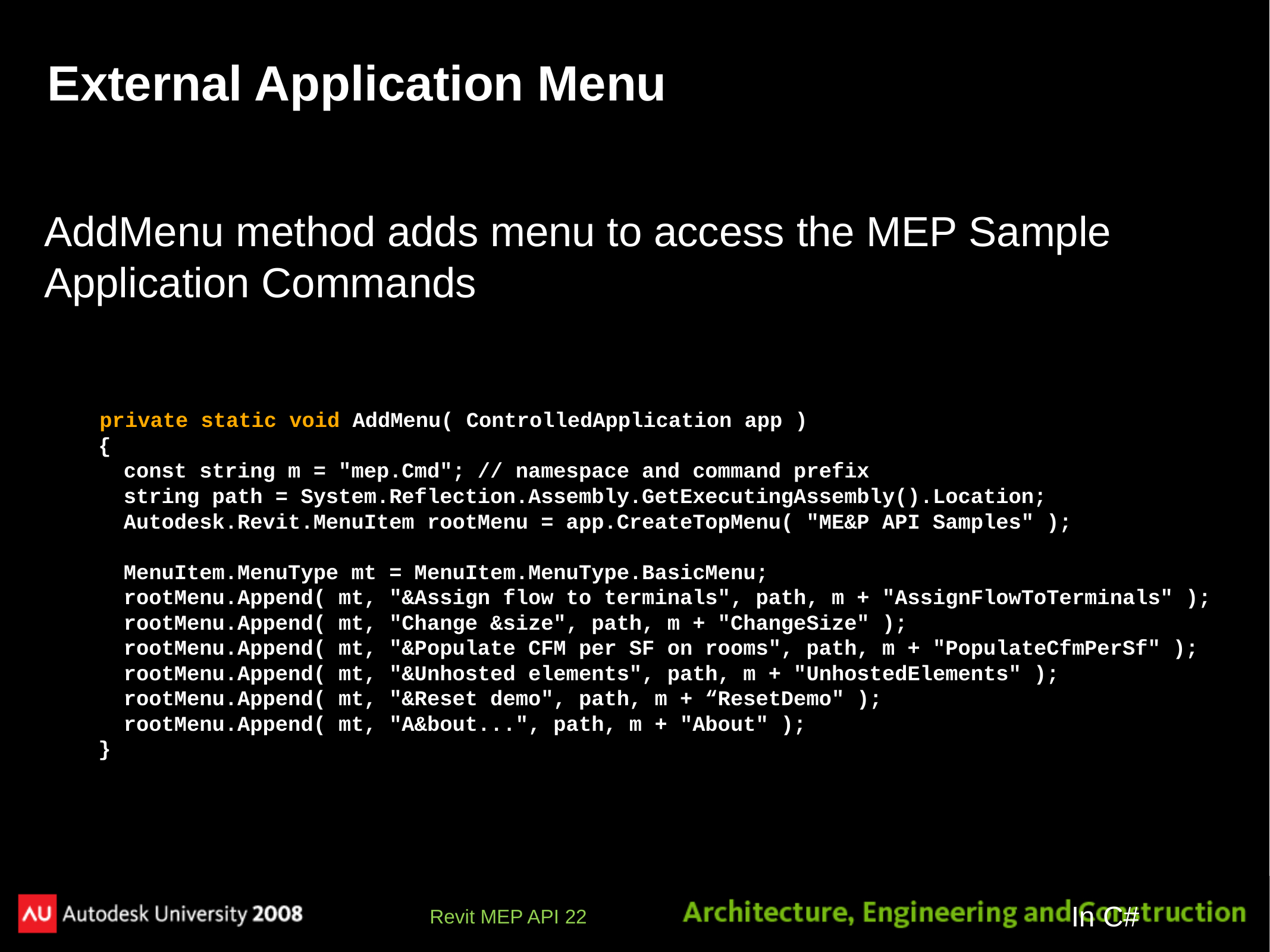

# External Application Menu
AddMenu method adds menu to access the MEP Sample Application Commands

private static void AddMenu( ControlledApplication app )
    {
      const string m = "mep.Cmd"; // namespace and command prefix
      string path = System.Reflection.Assembly.GetExecutingAssembly().Location;
      Autodesk.Revit.MenuItem rootMenu = app.CreateTopMenu( "ME&P API Samples" );

      MenuItem.MenuType mt = MenuItem.MenuType.BasicMenu;
      rootMenu.Append( mt, "&Assign flow to terminals", path, m + "AssignFlowToTerminals" );
      rootMenu.Append( mt, "Change &size", path, m + "ChangeSize" );
      rootMenu.Append( mt, "&Populate CFM per SF on rooms", path, m + "PopulateCfmPerSf" );
      rootMenu.Append( mt, "&Unhosted elements", path, m + "UnhostedElements" );
      rootMenu.Append( mt, "&Reset demo", path, m + “ResetDemo" );
      rootMenu.Append( mt, "A&bout...", path, m + "About" );
    }
In C#